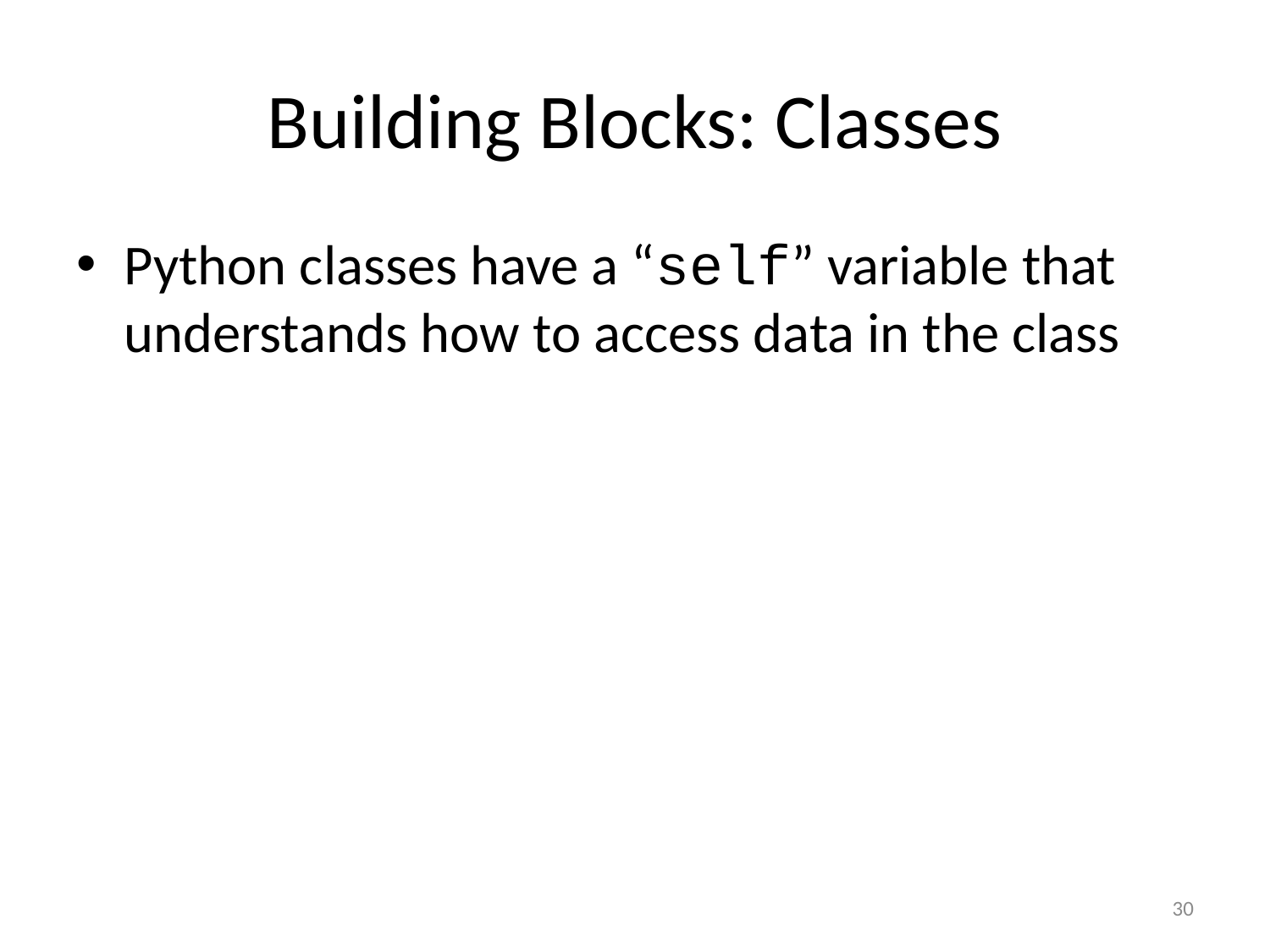

# Building Blocks: Classes
Python classes have a “self” variable that understands how to access data in the class

30